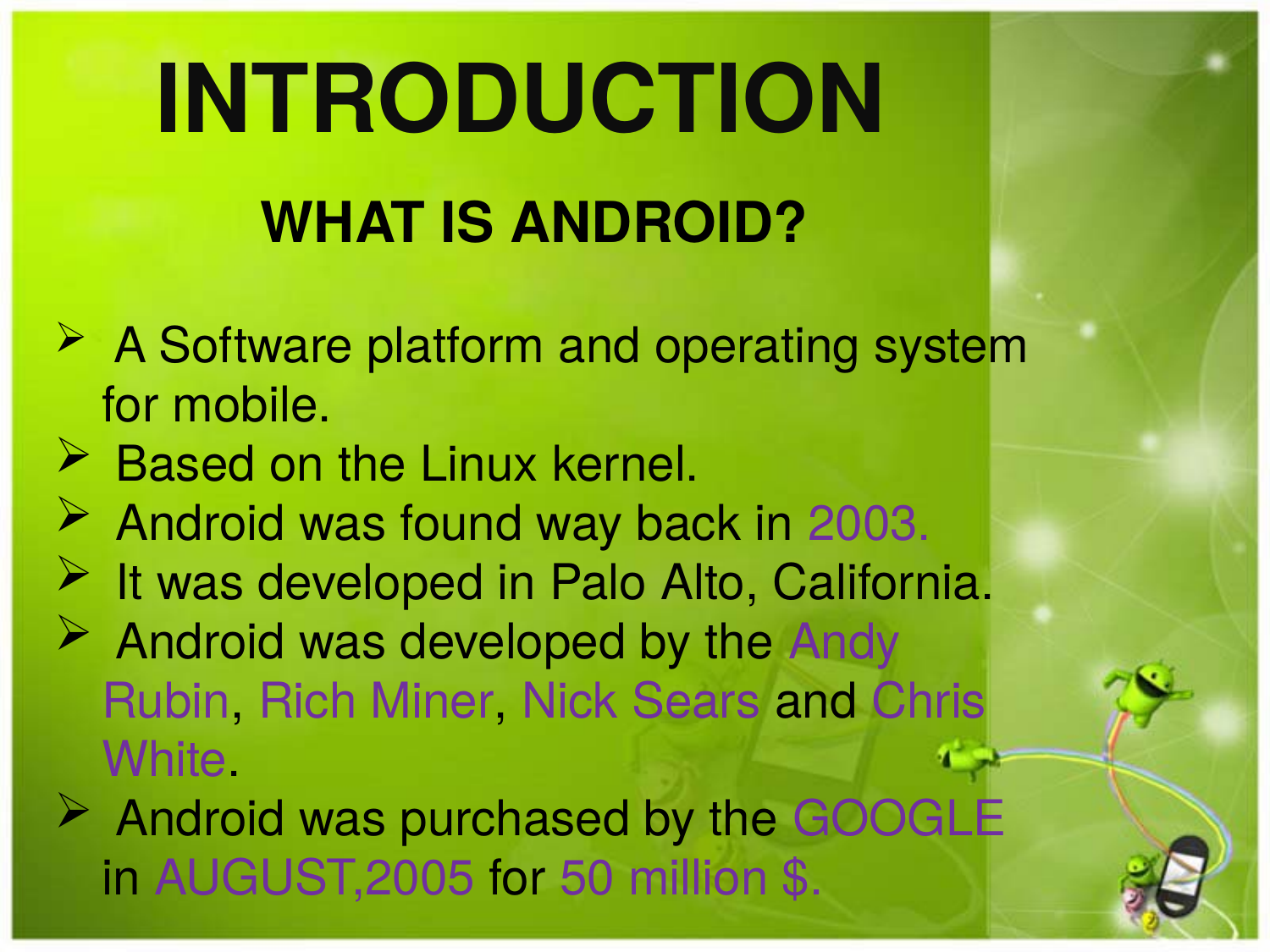

INTRODUCTION

               WHAT IS ANDROID?

 A Software platform and operating system for mobile.
 Based on the Linux kernel.
 Android was found way back in 2003.
 It was developed in Palo Alto, California.
 Android was developed by the Andy Rubin, Rich Miner, Nick Sears and Chris White.
 Android was purchased by the GOOGLE in AUGUST,2005 for 50 million $.